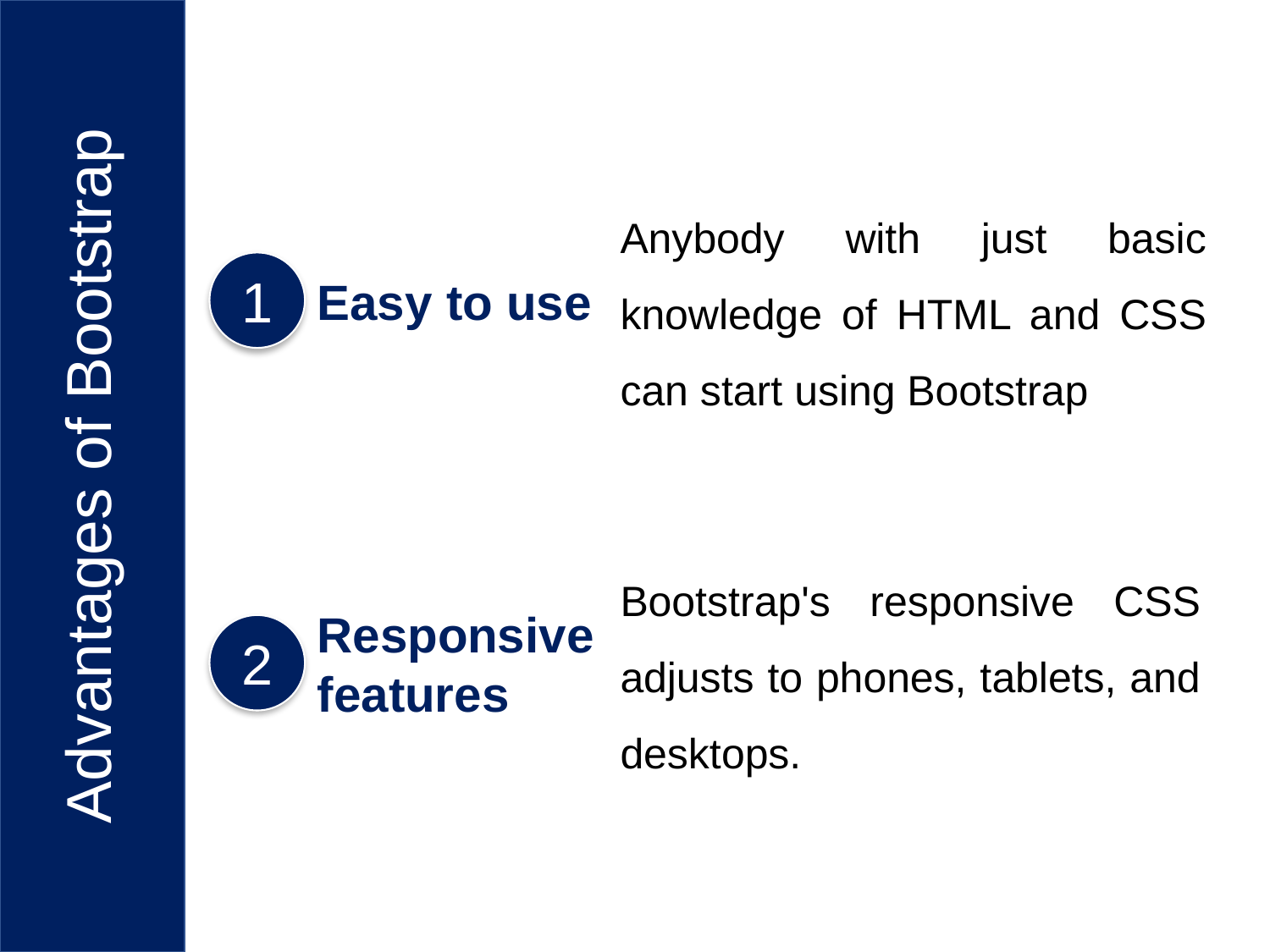

Anybody with just basic knowledge of HTML and CSS can start using Bootstrap
1
Easy to use
Advantages of Bootstrap
Bootstrap's responsive CSS adjusts to phones, tablets, and desktops.
Responsive features
2